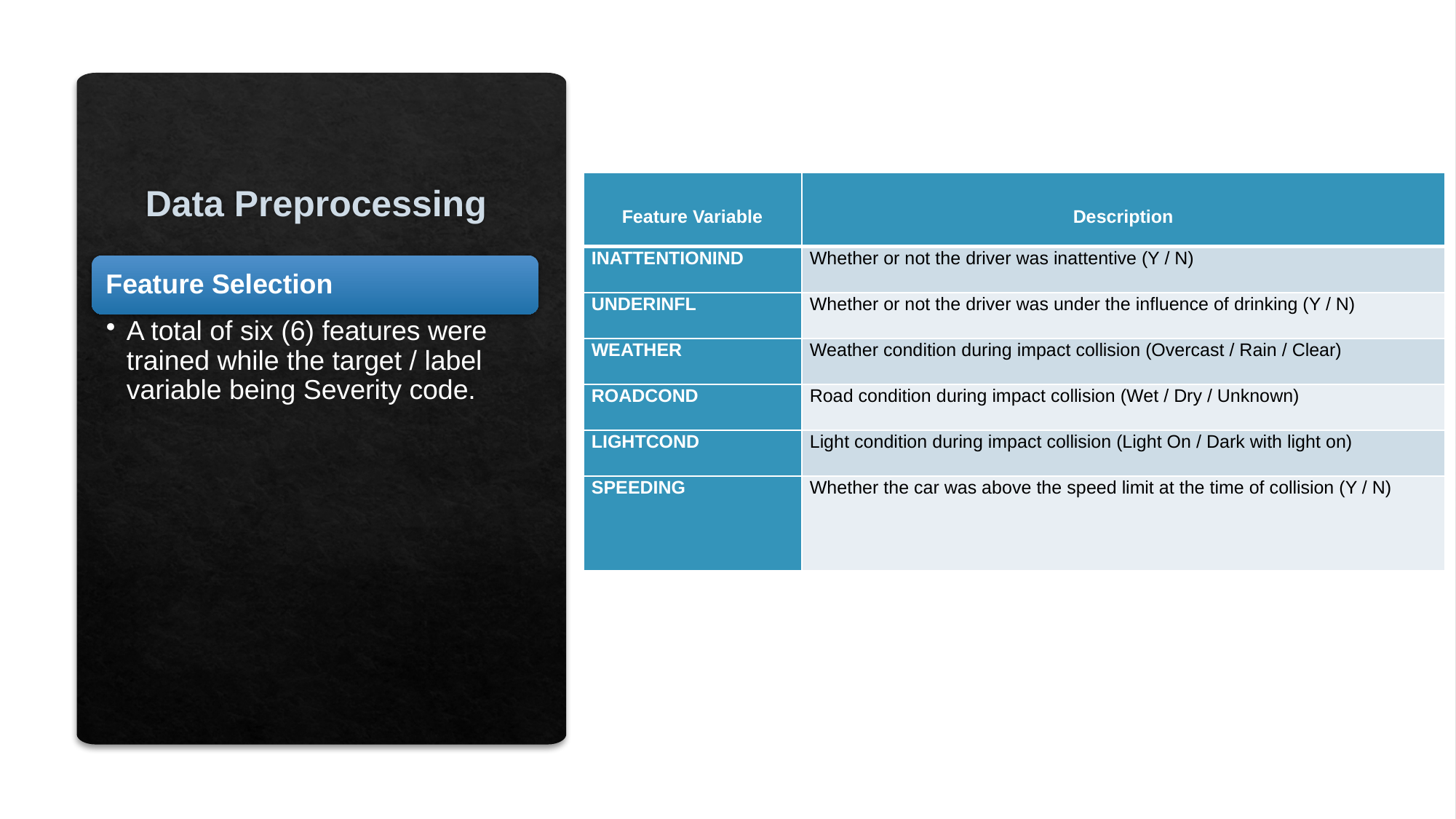

# Data Preprocessing
| Feature Variable | Description |
| --- | --- |
| INATTENTIONIND | Whether or not the driver was inattentive (Y / N) |
| UNDERINFL | Whether or not the driver was under the influence of drinking (Y / N) |
| WEATHER | Weather condition during impact collision (Overcast / Rain / Clear) |
| ROADCOND | Road condition during impact collision (Wet / Dry / Unknown) |
| LIGHTCOND | Light condition during impact collision (Light On / Dark with light on) |
| SPEEDING | Whether the car was above the speed limit at the time of collision (Y / N) |
Feature Selection
A total of six (6) features were trained while the target / label variable being Severity code.